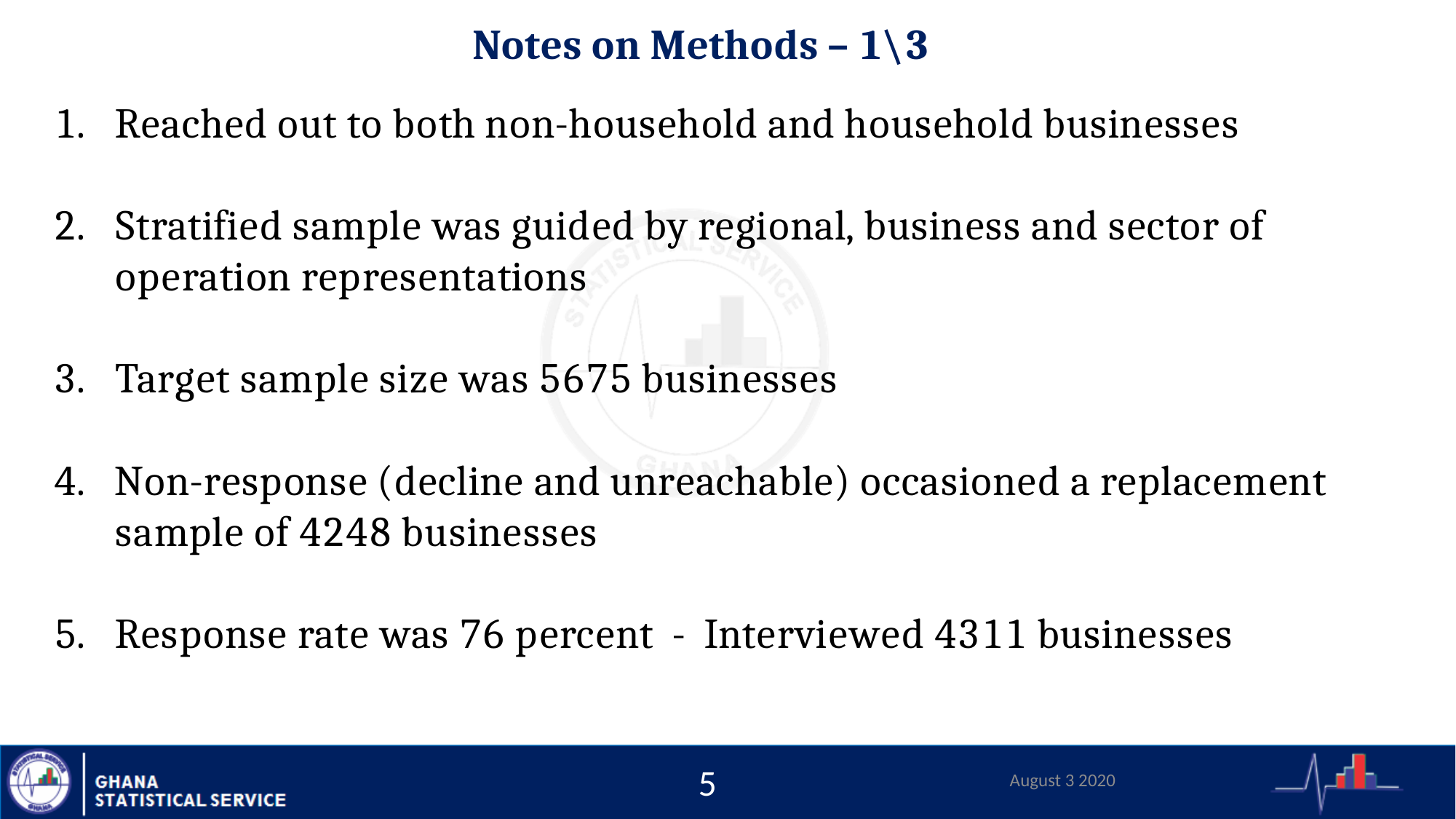

Notes on Methods – 1\3
Reached out to both non-household and household businesses

Stratified sample was guided by regional, business and sector of operation representations

Target sample size was 5675 businesses

Non-response (decline and unreachable) occasioned a replacement sample of 4248 businesses

Response rate was 76 percent  -  Interviewed 4311 businesses

August 3 2020
5